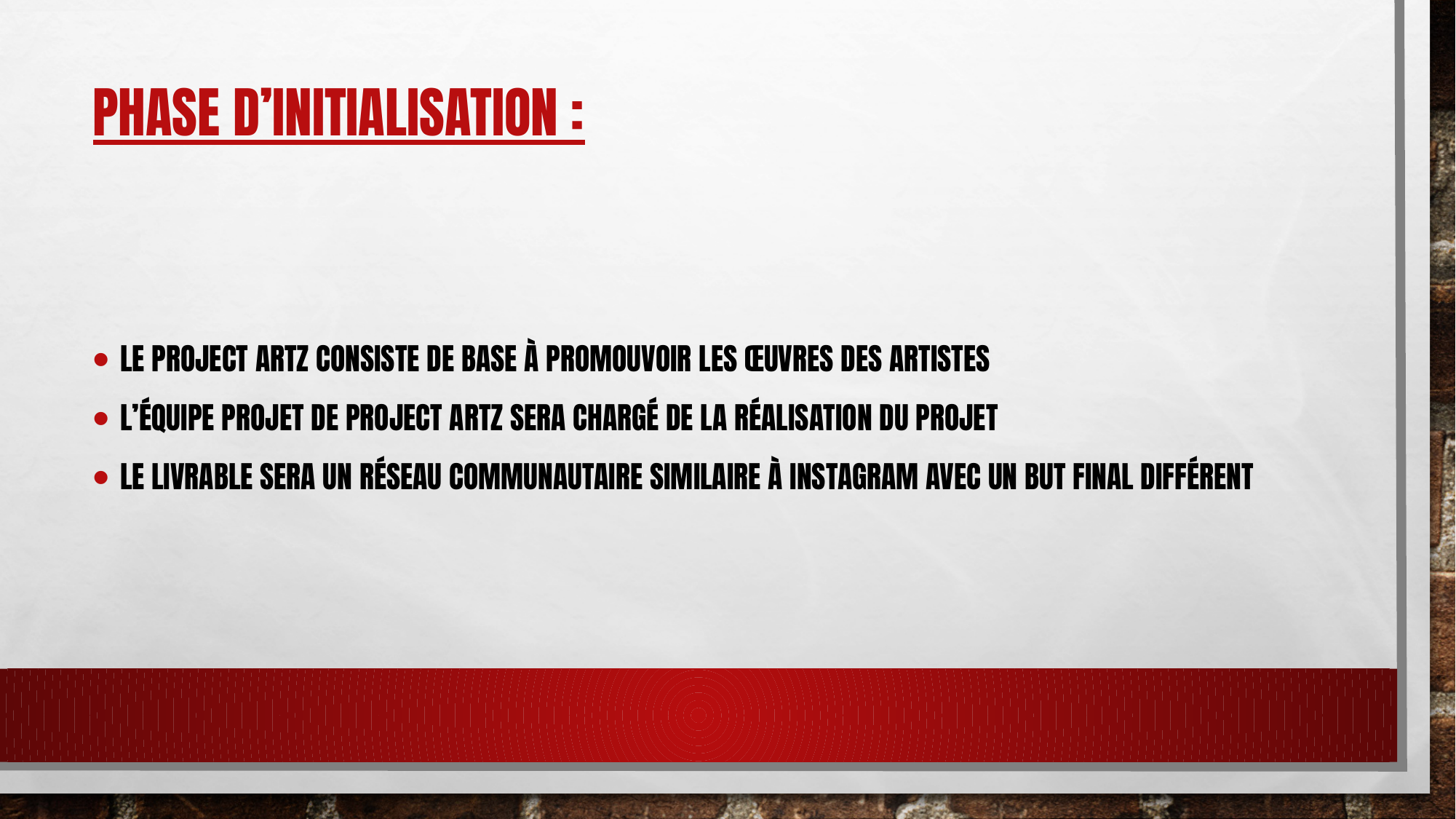

# Phase d’initialisation :
Le Project Artz consiste de base à promouvoir les œuvres des artistes
L’équipe projet de Project Artz sera chargé de la réalisation du projet
Le livrable sera un réseau communautaire similaire à Instagram avec un but final différent